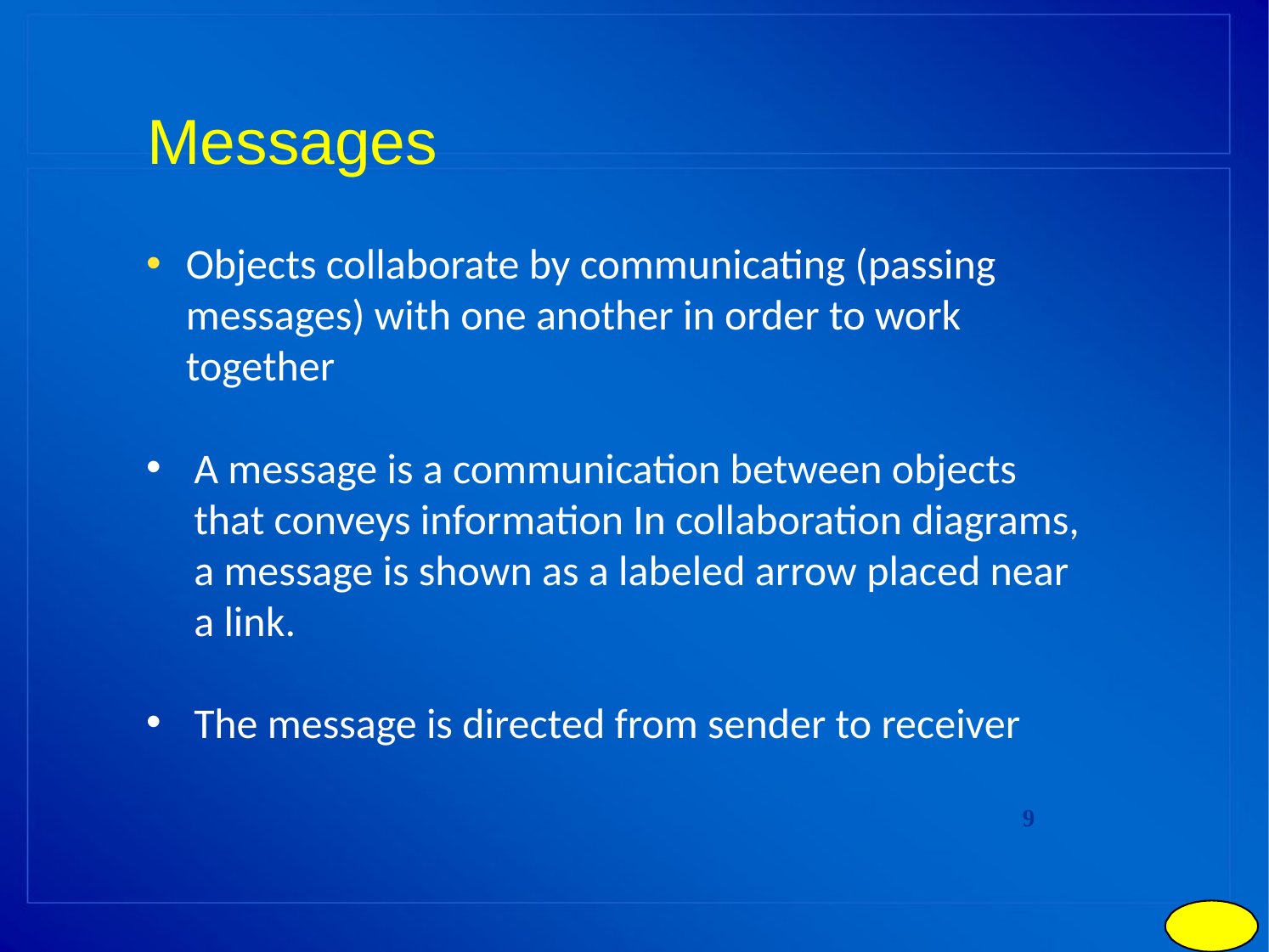

# Messages
Objects collaborate by communicating (passing messages) with one another in order to work together

A message is a communication between objects that conveys information In collaboration diagrams, a message is shown as a labeled arrow placed near a link.

The message is directed from sender to receiver

9